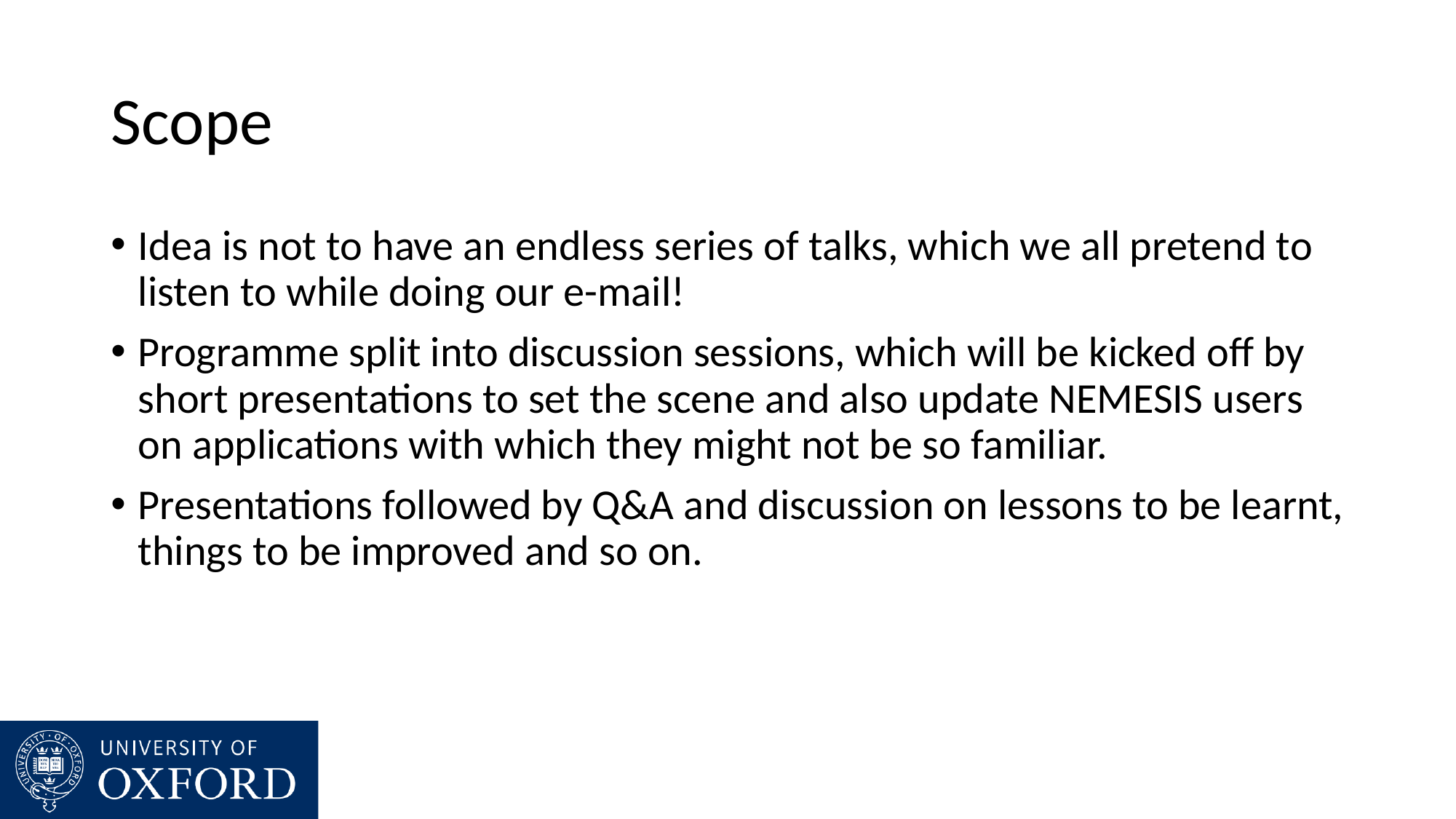

# Scope
Idea is not to have an endless series of talks, which we all pretend to listen to while doing our e-mail!
Programme split into discussion sessions, which will be kicked off by short presentations to set the scene and also update NEMESIS users on applications with which they might not be so familiar.
Presentations followed by Q&A and discussion on lessons to be learnt, things to be improved and so on.